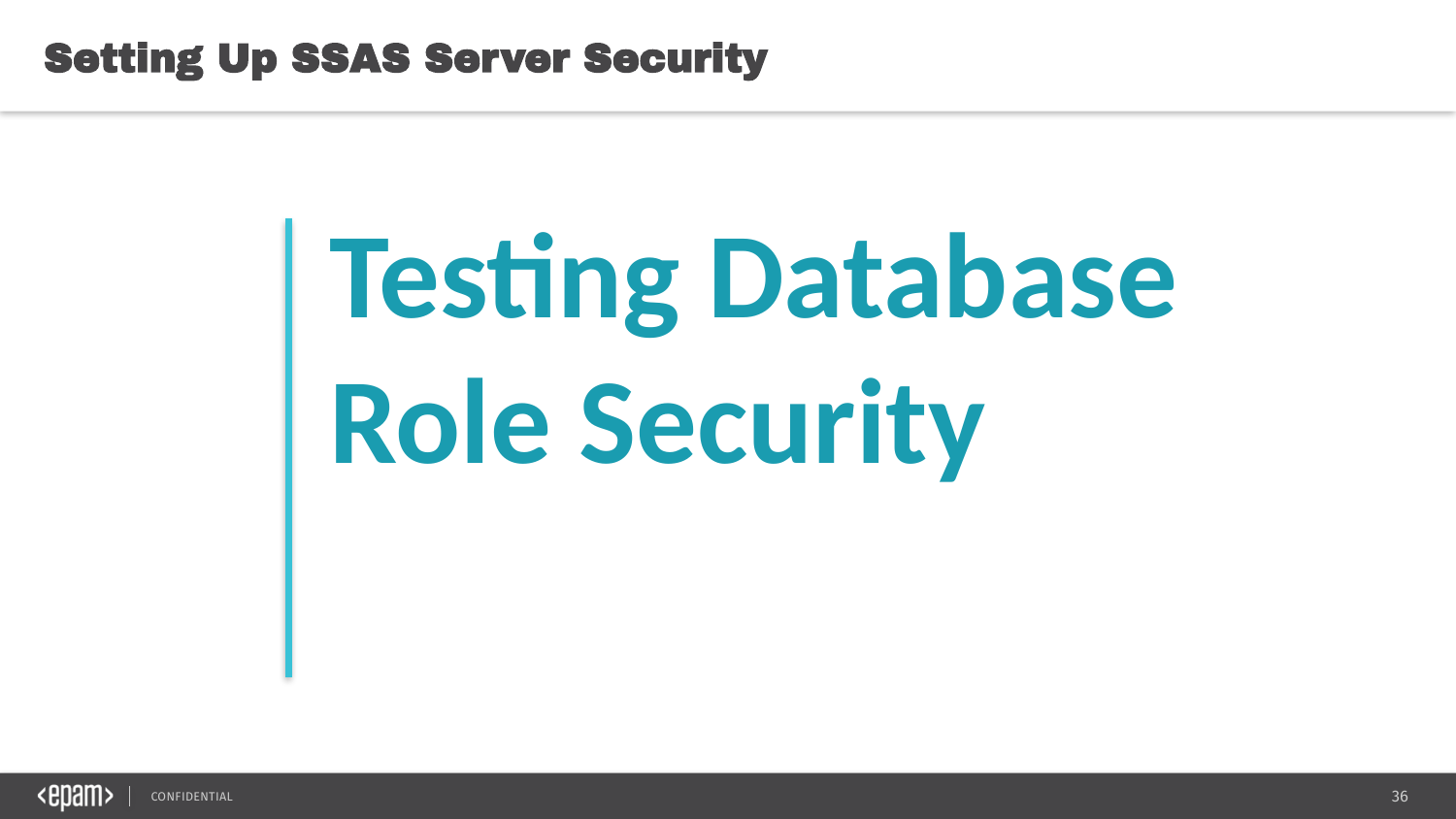

Setting Up SSAS Server Security
Testing Database Role Security